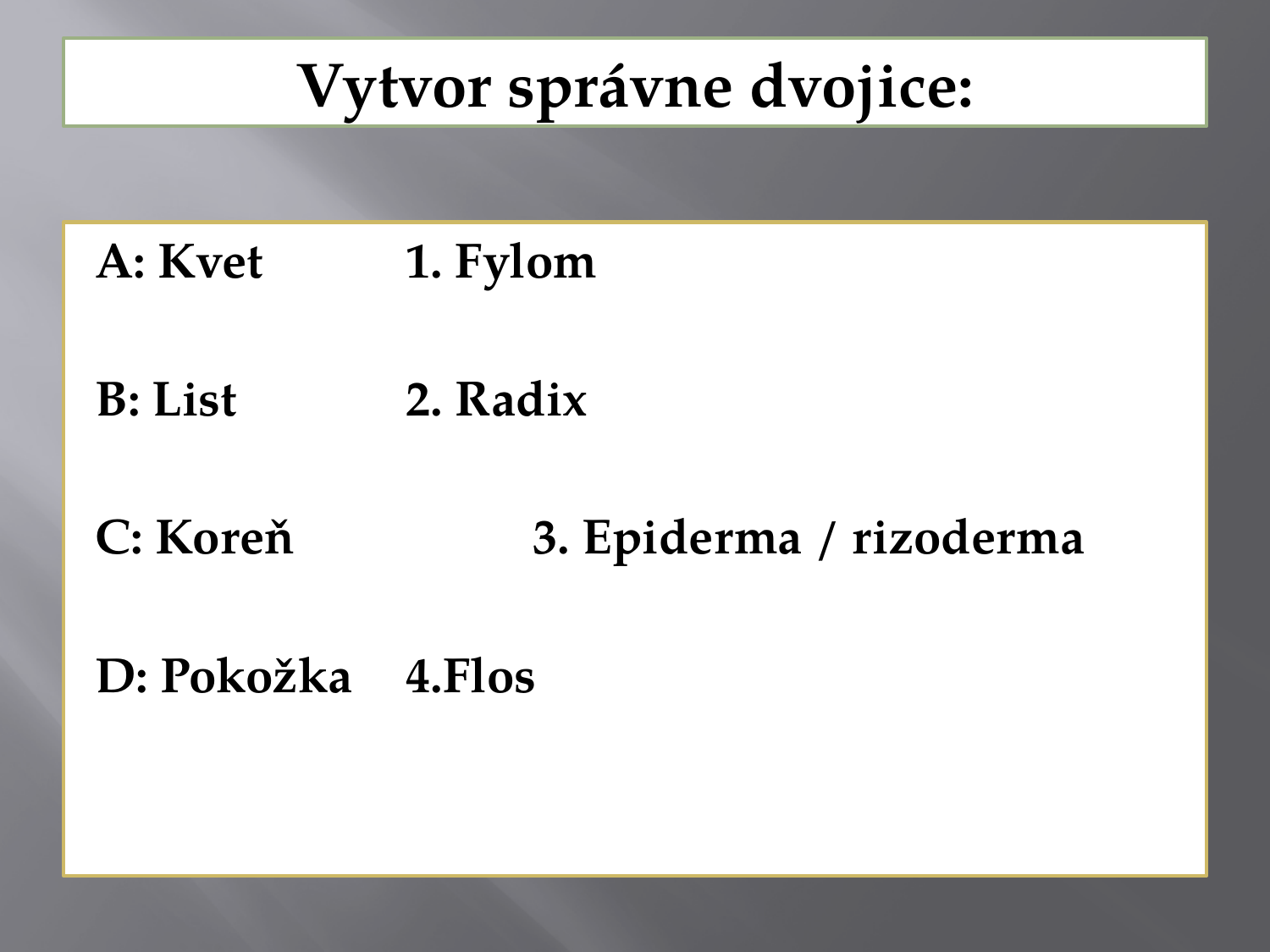

# Vytvor správne dvojice:
A: Kvet		1. Fylom

B: List 		2. Radix

C: Koreň		3. Epiderma / rizoderma

D: Pokožka	4.Flos